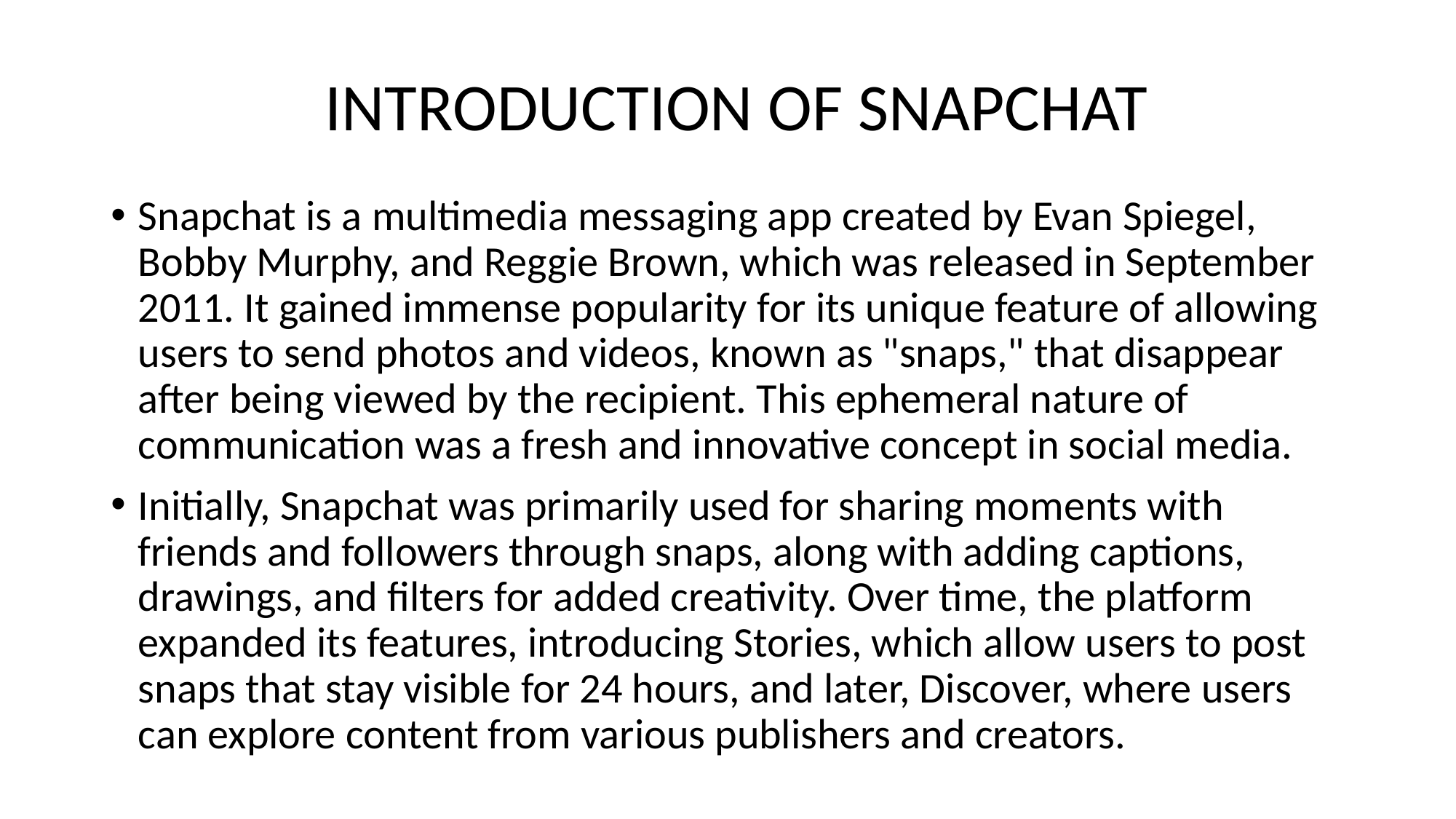

# INTRODUCTION OF SNAPCHAT
Snapchat is a multimedia messaging app created by Evan Spiegel, Bobby Murphy, and Reggie Brown, which was released in September 2011. It gained immense popularity for its unique feature of allowing users to send photos and videos, known as "snaps," that disappear after being viewed by the recipient. This ephemeral nature of communication was a fresh and innovative concept in social media.
Initially, Snapchat was primarily used for sharing moments with friends and followers through snaps, along with adding captions, drawings, and filters for added creativity. Over time, the platform expanded its features, introducing Stories, which allow users to post snaps that stay visible for 24 hours, and later, Discover, where users can explore content from various publishers and creators.